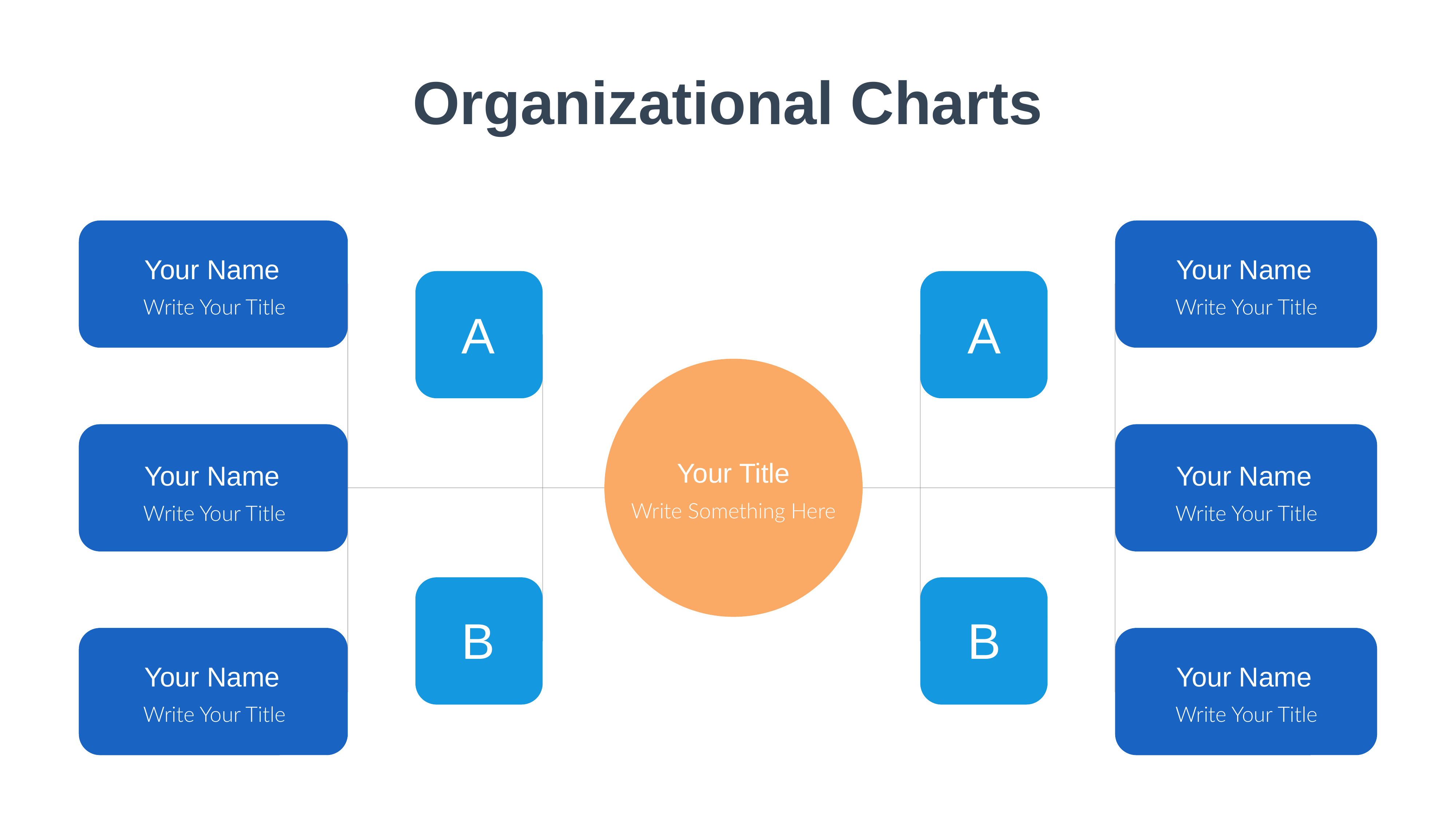

Organizational Charts

Your Name
Write Your Title
Your Name
Write Your Title

A
A

Your Title
Write Something Here

Your Name
Write Your Title
Your Name
Write Your Title

B
B

Your Name
Write Your Title
Your Name
Write Your Title